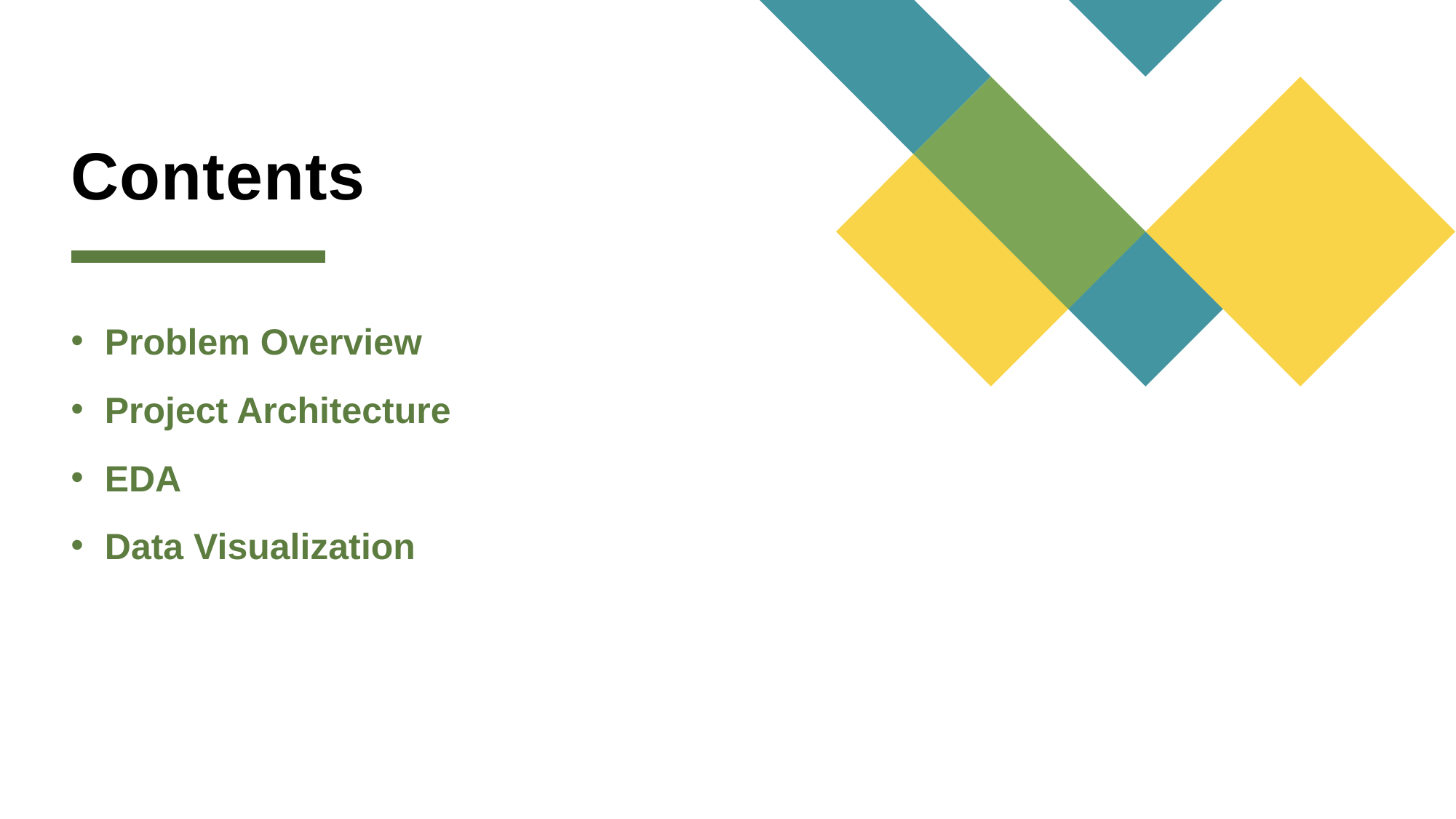

# Contents
Problem Overview
Project Architecture
EDA
Data Visualization